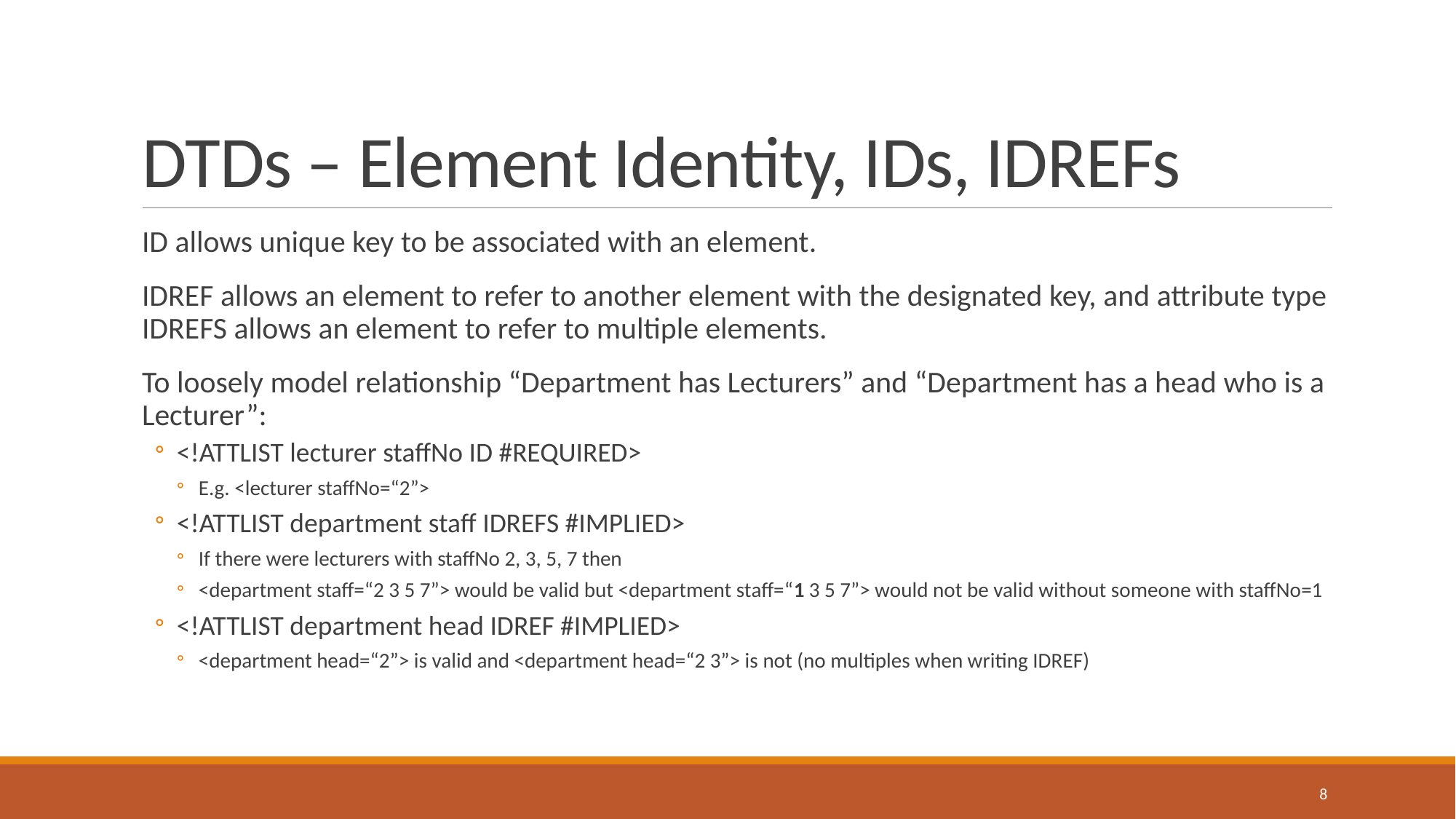

# DTDs – Element Identity, IDs, IDREFs
ID allows unique key to be associated with an element.
IDREF allows an element to refer to another element with the designated key, and attribute type IDREFS allows an element to refer to multiple elements.
To loosely model relationship “Department has Lecturers” and “Department has a head who is a Lecturer”:
<!ATTLIST lecturer staffNo ID #REQUIRED>
E.g. <lecturer staffNo=“2”>
<!ATTLIST department staff IDREFS #IMPLIED>
If there were lecturers with staffNo 2, 3, 5, 7 then
<department staff=“2 3 5 7”> would be valid but <department staff=“1 3 5 7”> would not be valid without someone with staffNo=1
<!ATTLIST department head IDREF #IMPLIED>
<department head=“2”> is valid and <department head=“2 3”> is not (no multiples when writing IDREF)

8